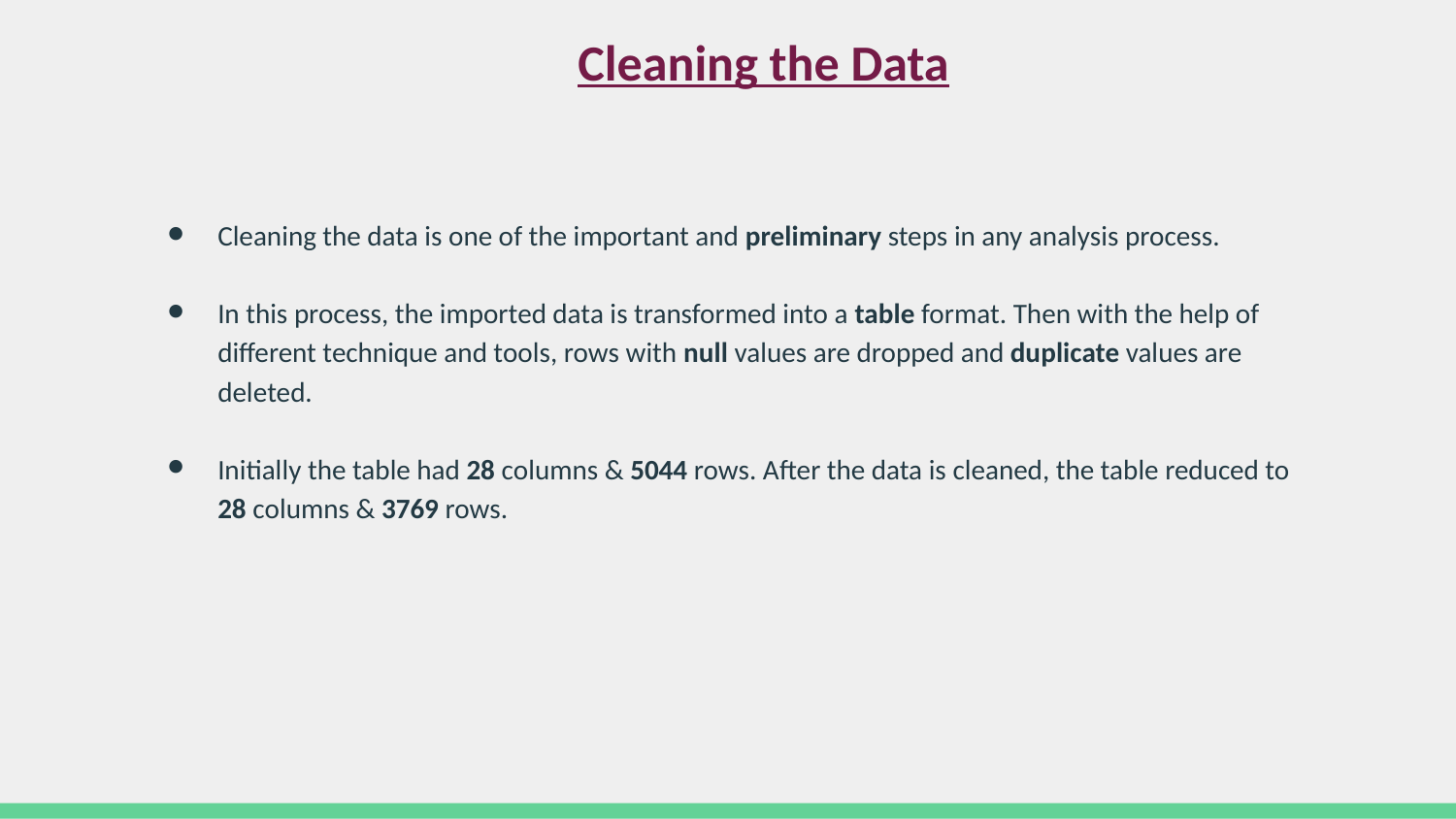

# Cleaning the Data
Cleaning the data is one of the important and preliminary steps in any analysis process.

In this process, the imported data is transformed into a table format. Then with the help of different technique and tools, rows with null values are dropped and duplicate values are deleted.

Initially the table had 28 columns & 5044 rows. After the data is cleaned, the table reduced to 28 columns & 3769 rows.